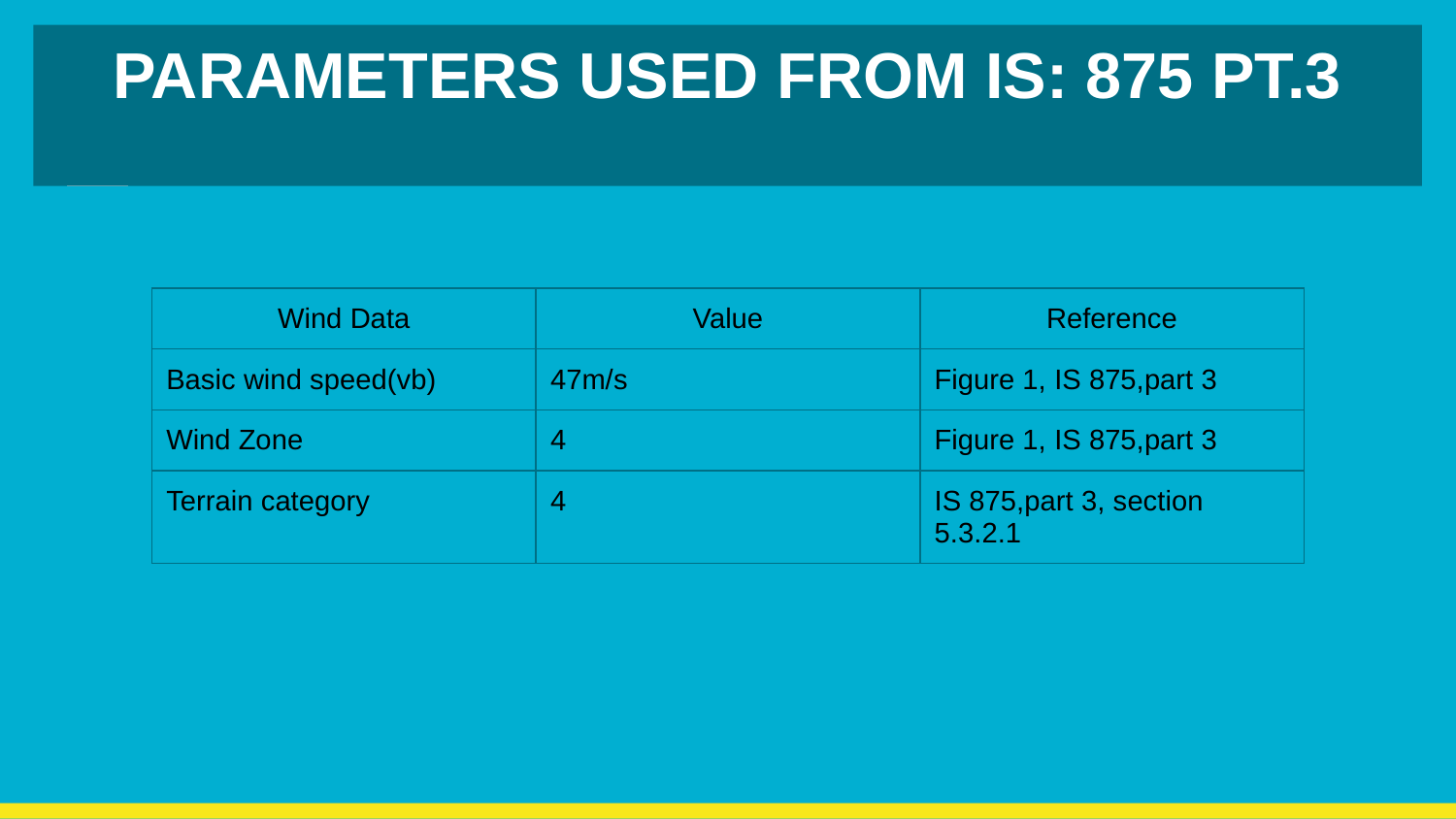

# PARAMETERS USED FROM IS: 875 PT.3

| Wind Data | Value | Reference |
| --- | --- | --- |
| Basic wind speed(vb) | 47m/s | Figure 1, IS 875,part 3 |
| Wind Zone | 4 | Figure 1, IS 875,part 3 |
| Terrain category | 4 | IS 875,part 3, section 5.3.2.1 |